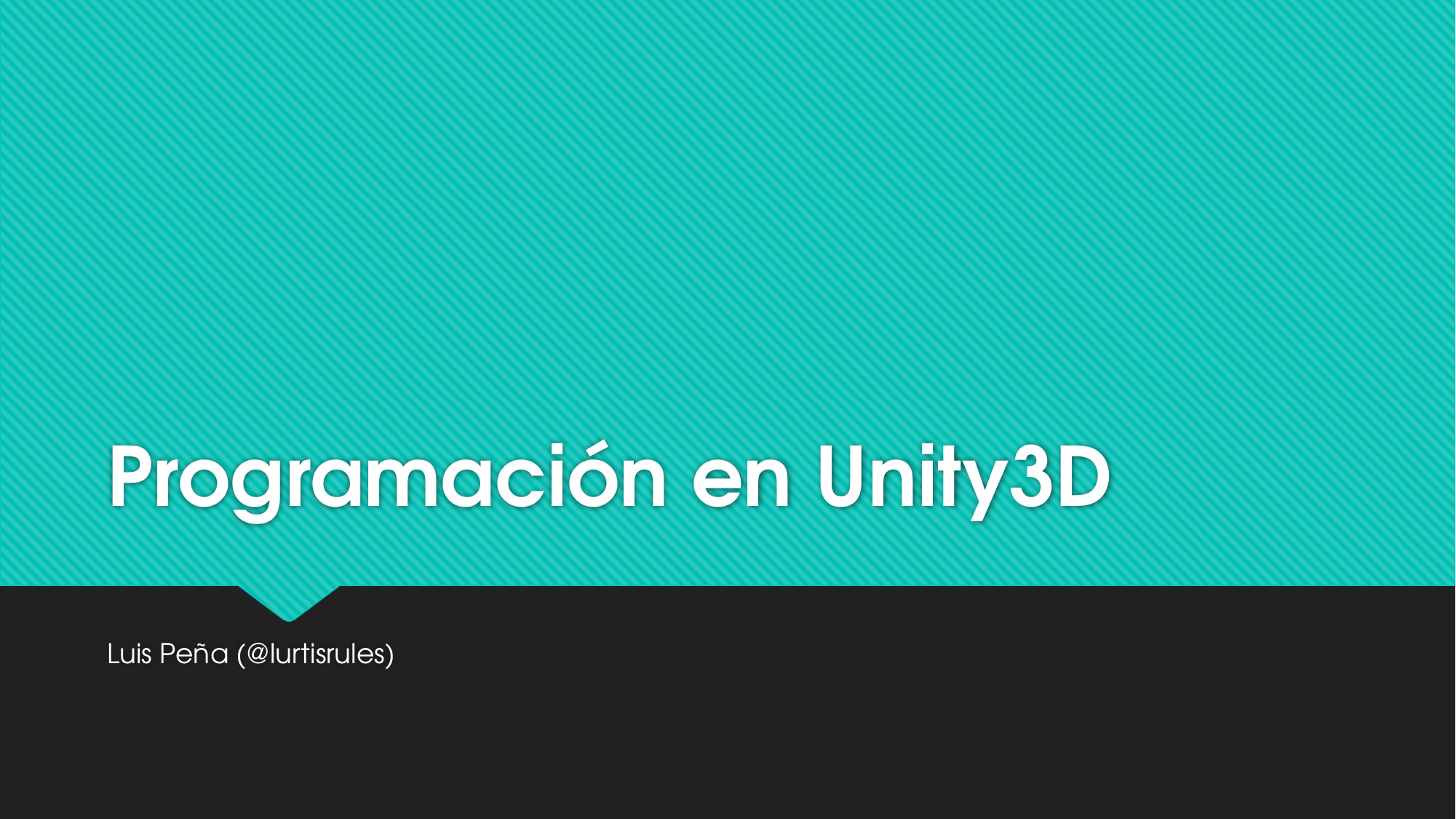

# Programación en Unity3D
Luis Peña (@lurtisrules)